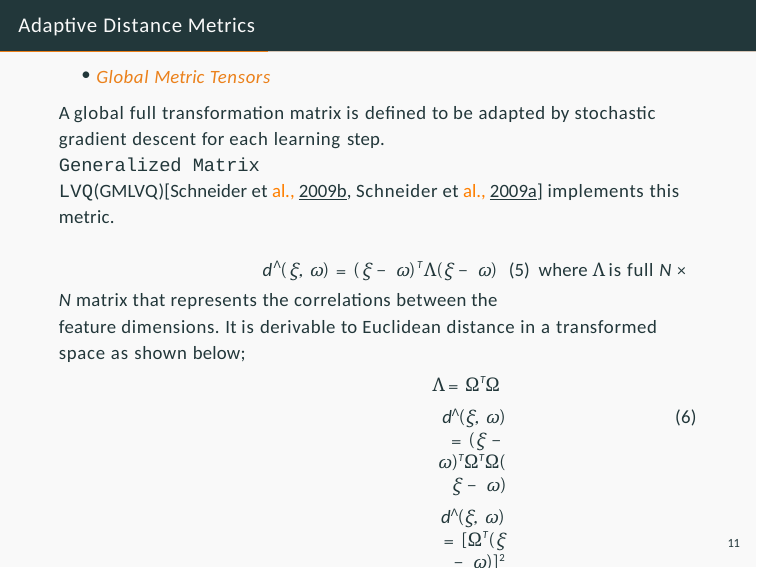

# Adaptive Distance Metrics

Global Metric Tensors
A global full transformation matrix is deﬁned to be adapted by stochastic  gradient descent for each learning step.
Generalized Matrix
LVQ(GMLVQ)[Schneider et al., 2009b, Schneider et al., 2009a] implements this  metric.
dΛ(ξ, ω) = (ξ − ω)TΛ(ξ − ω)	(5)  where Λ is full N × N matrix that represents the correlations between the
feature dimensions. It is derivable to Euclidean distance in a transformed  space as shown below;
Λ = ΩTΩ
dΛ(ξ, ω) = (ξ − ω)TΩTΩ(ξ − ω)
dΛ(ξ, ω) = [ΩT(ξ − ω)]2
The diagonal of Λ corresponds to the relevance values of the feature  dimensions.
(6)
11